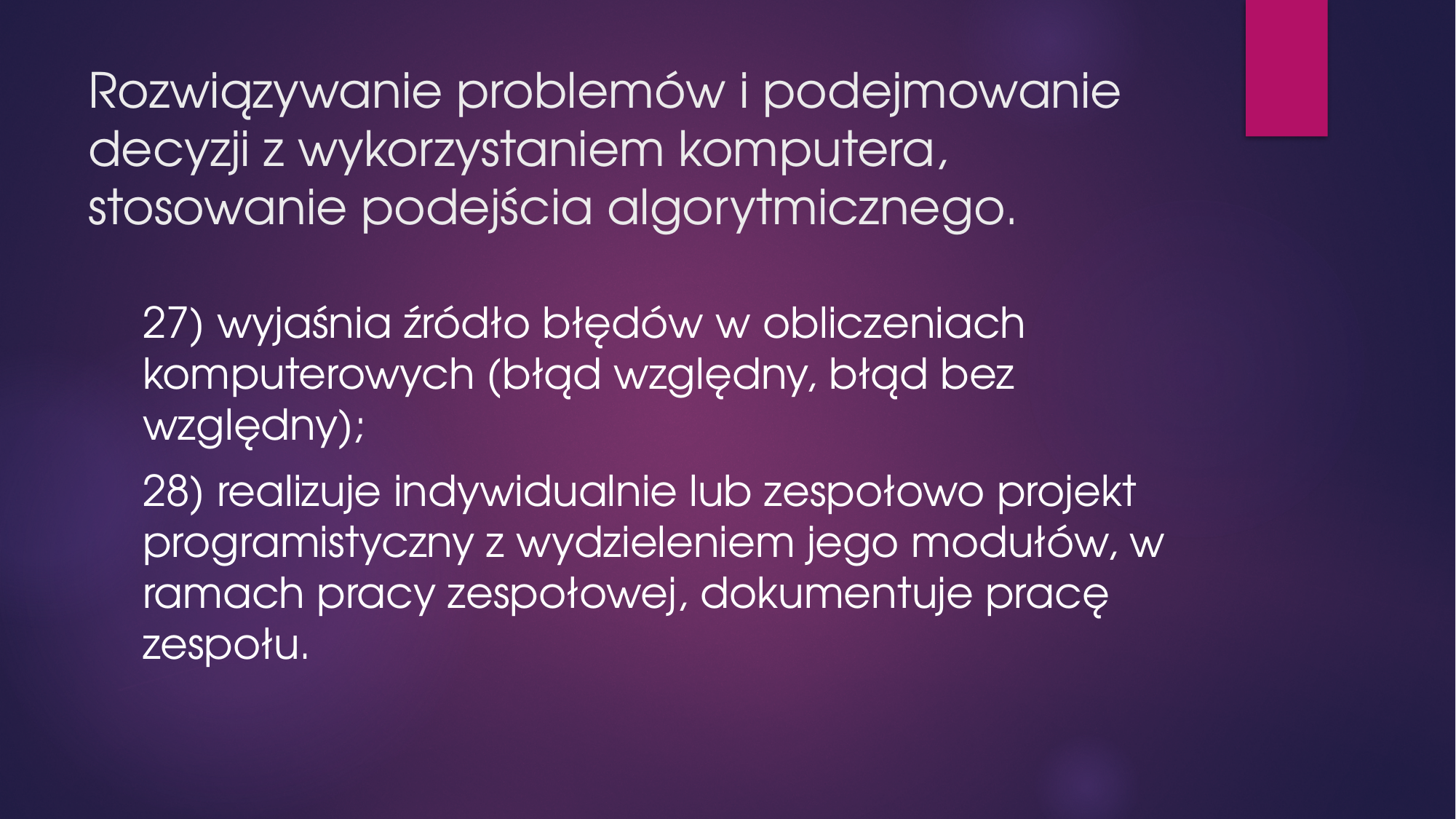

# Rozwiązywanie problemów i podejmowanie decyzji z wykorzystaniem komputera, stosowanie podejścia algorytmicznego.
27) wyjaśnia źródło błędów w obliczeniach komputerowych (błąd względny, błąd bez względny);
28) realizuje indywidualnie lub zespołowo projekt programistyczny z wydzieleniem jego modułów, w ramach pracy zespołowej, dokumentuje pracę zespołu.